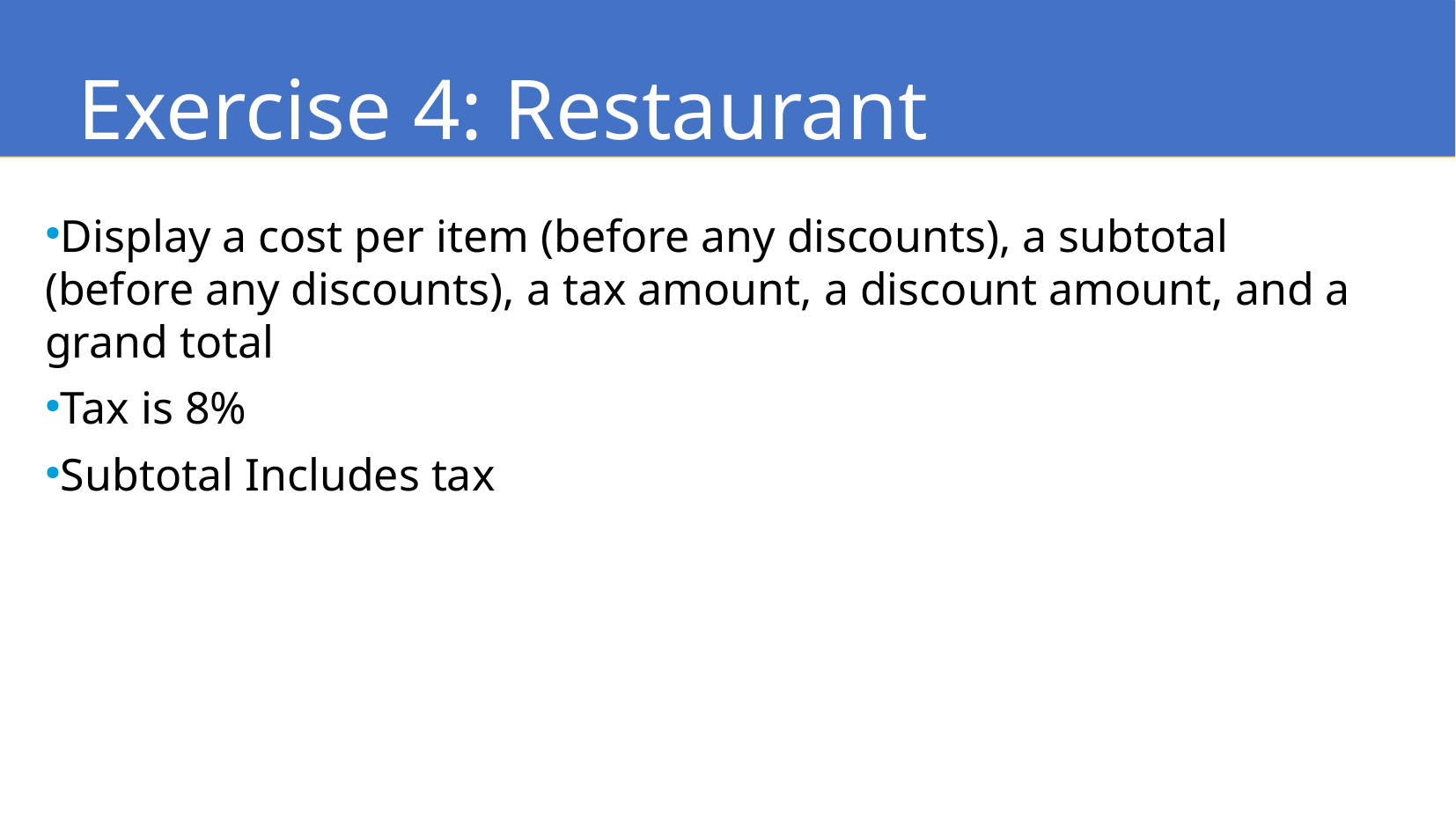

Exercise 4: Restaurant
Display a cost per item (before any discounts), a subtotal (before any discounts), a tax amount, a discount amount, and a grand total
Tax is 8%
Subtotal Includes tax